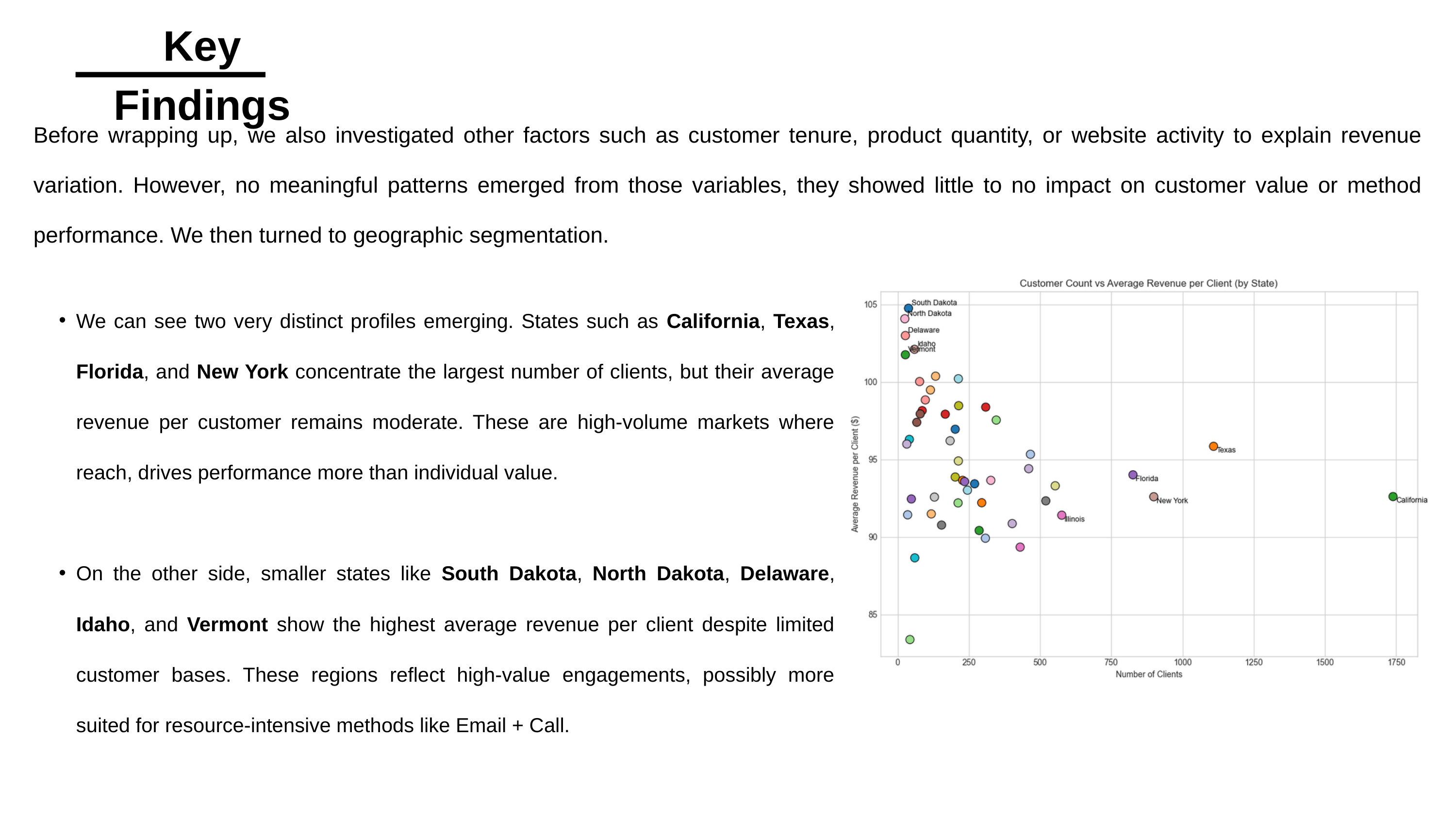

Key Findings

Before wrapping up, we also investigated other factors such as customer tenure, product quantity, or website activity to explain revenue variation. However, no meaningful patterns emerged from those variables, they showed little to no impact on customer value or method performance. We then turned to geographic segmentation.

We can see two very distinct profiles emerging. States such as California, Texas, Florida, and New York concentrate the largest number of clients, but their average revenue per customer remains moderate. These are high-volume markets where reach, drives performance more than individual value.

On the other side, smaller states like South Dakota, North Dakota, Delaware, Idaho, and Vermont show the highest average revenue per client despite limited customer bases. These regions reflect high-value engagements, possibly more suited for resource-intensive methods like Email + Call.